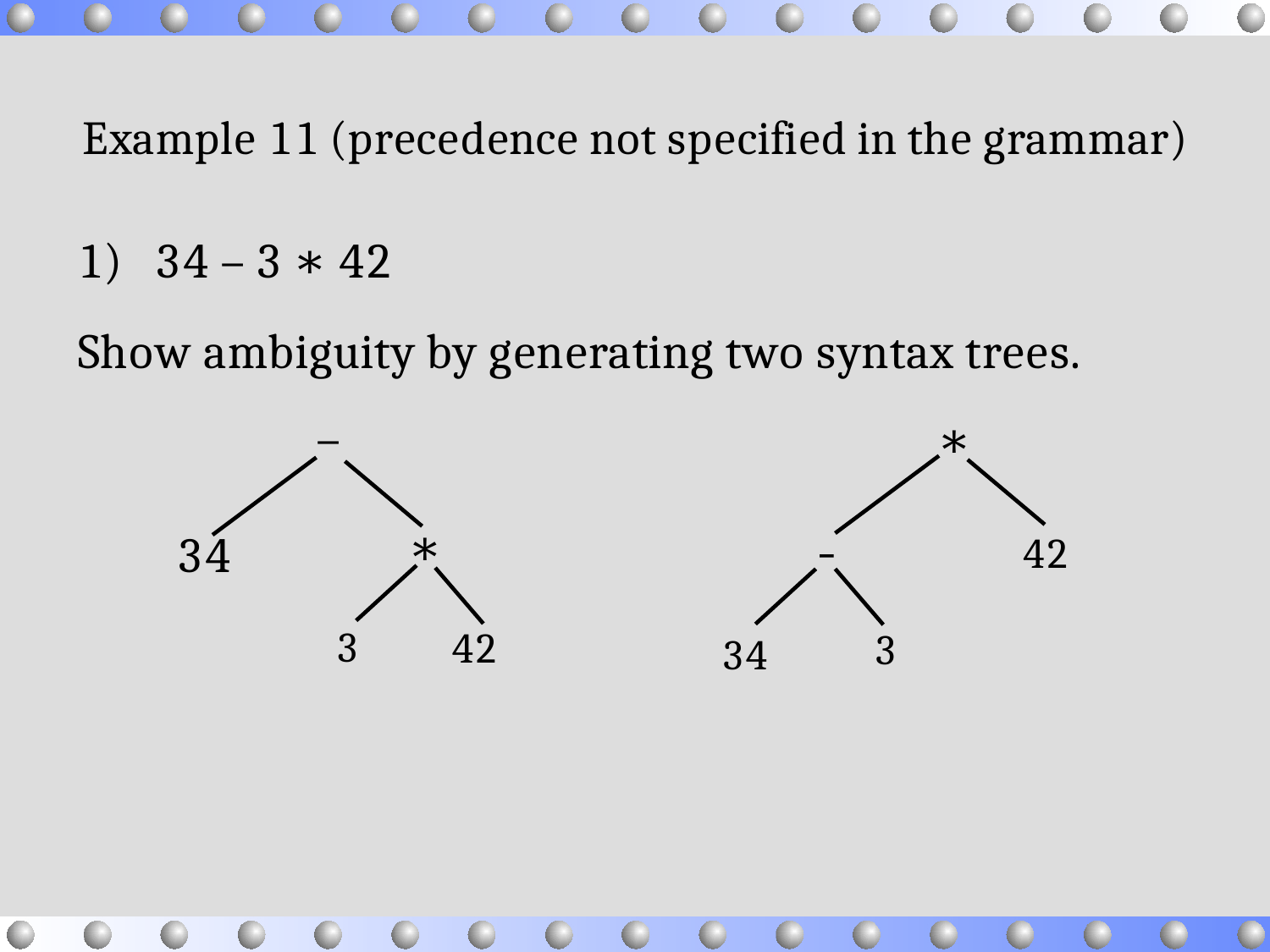

# Example 11 (precedence not specified in the grammar)
1)   34 – 3 ∗ 42
Show ambiguity by generating two syntax trees.

 42
 -

   3
   34
 ∗

 34

   3
   42
 –
 ∗